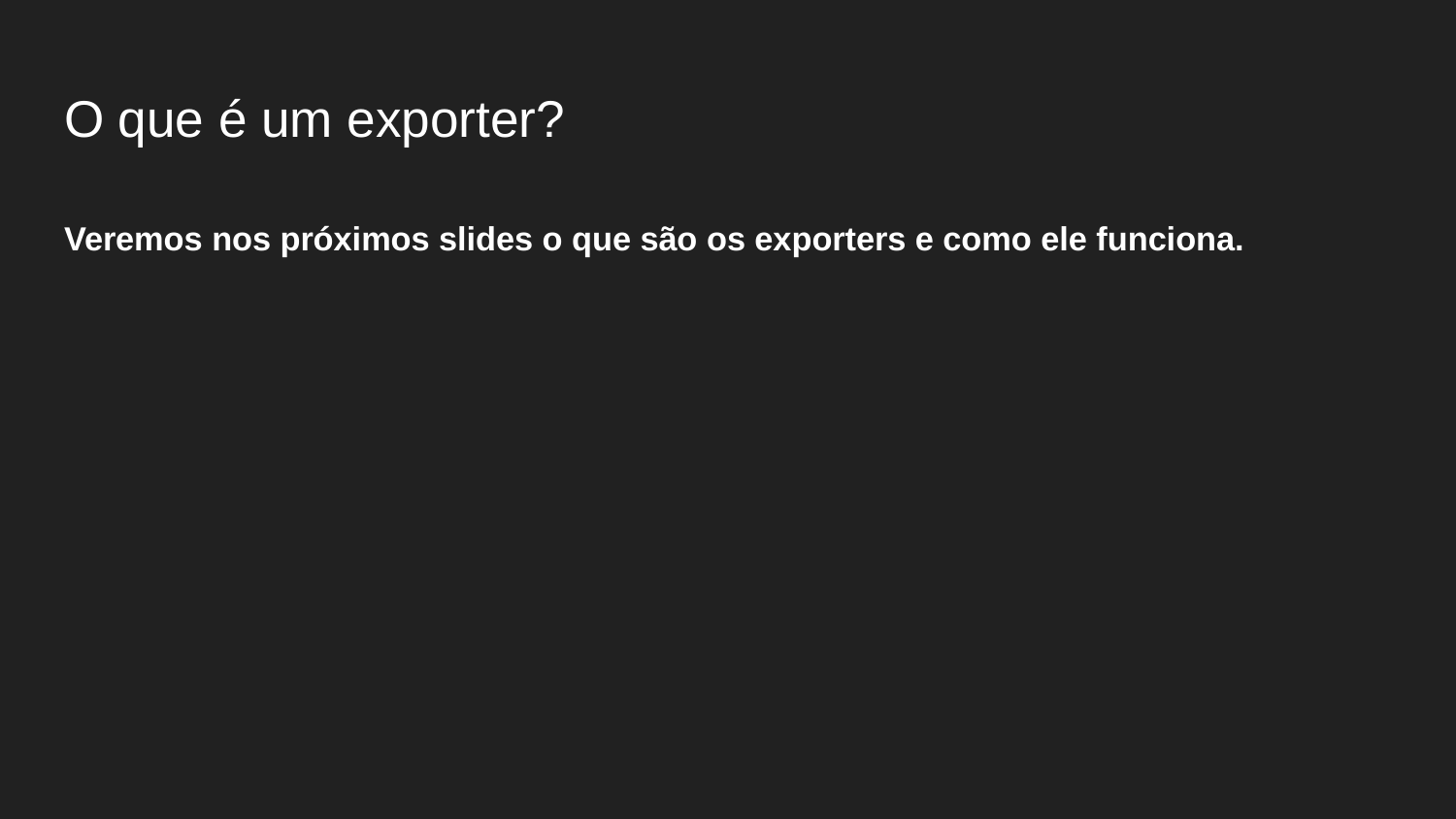

# O que é um exporter?
Veremos nos próximos slides o que são os exporters e como ele funciona.